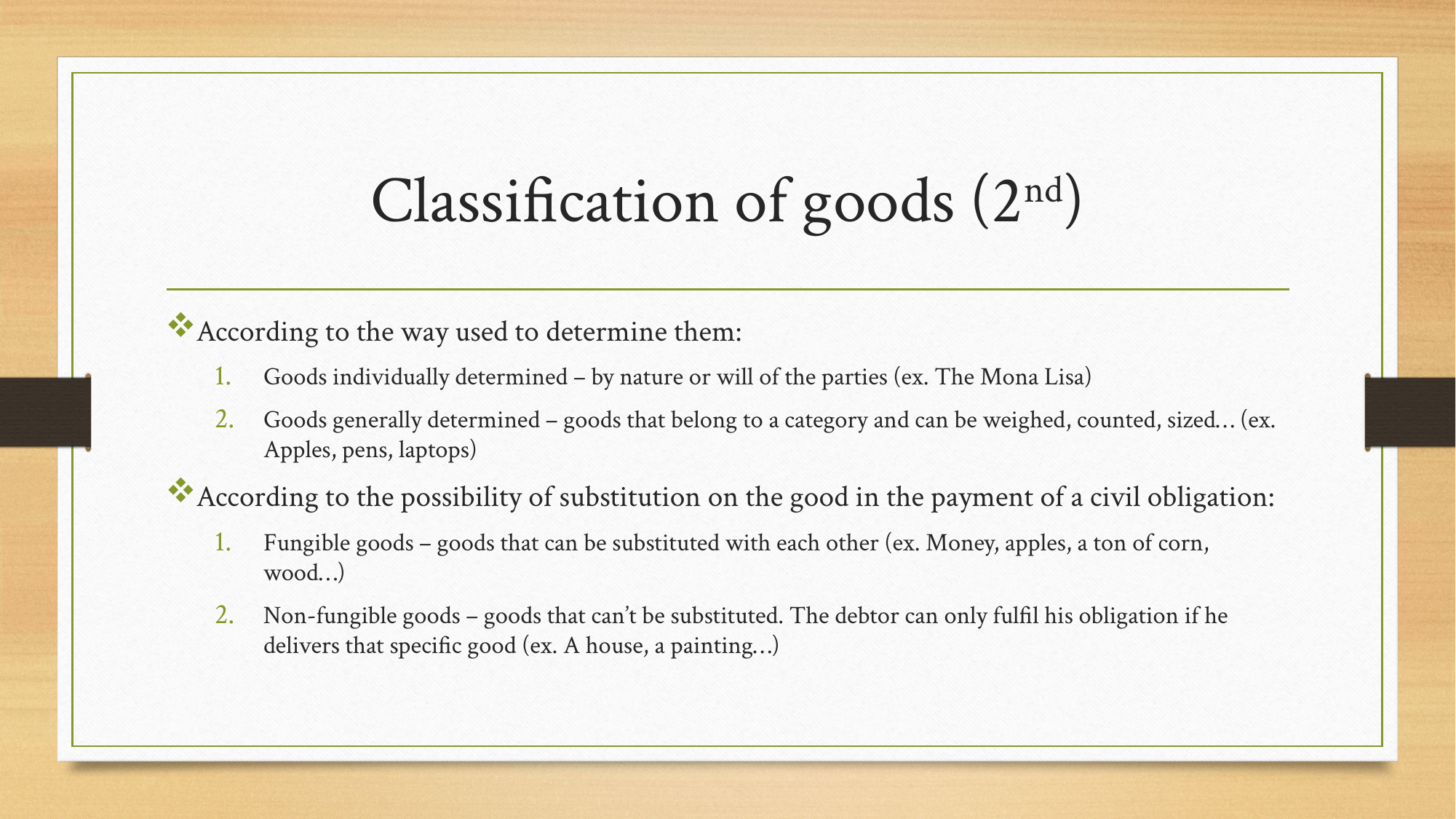

# Classification of goods (2nd)
According to the way used to determine them:
Goods individually determined – by nature or will of the parties (ex. The Mona Lisa)
Goods generally determined – goods that belong to a category and can be weighed, counted, sized… (ex. Apples, pens, laptops)
According to the possibility of substitution on the good in the payment of a civil obligation:
Fungible goods – goods that can be substituted with each other (ex. Money, apples, a ton of corn, wood…)
Non-fungible goods – goods that can’t be substituted. The debtor can only fulfil his obligation if he delivers that specific good (ex. A house, a painting…)